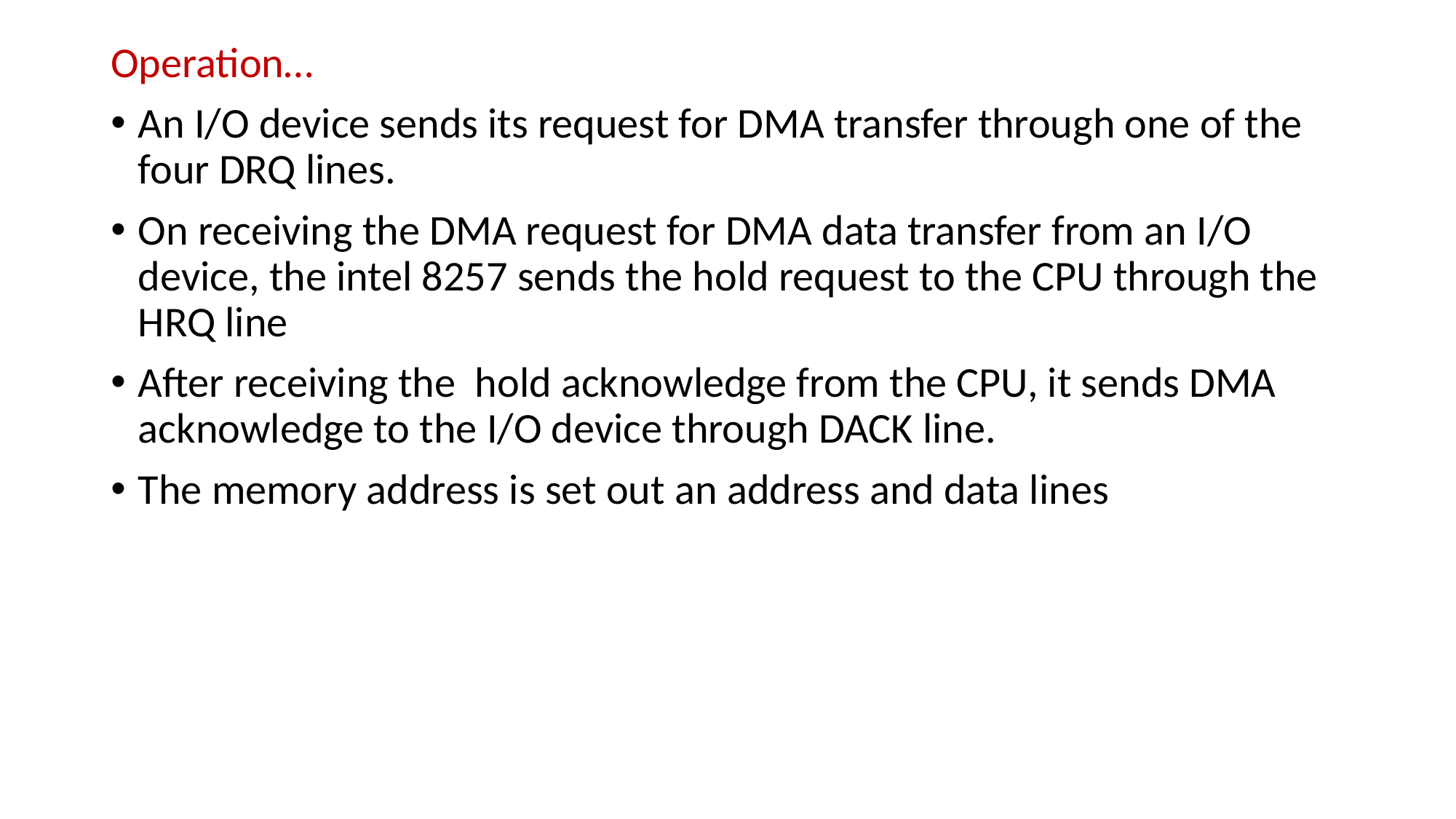

Operation…
An I/O device sends its request for DMA transfer through one of the four DRQ lines.
On receiving the DMA request for DMA data transfer from an I/O device, the intel 8257 sends the hold request to the CPU through the HRQ line
After receiving the  hold acknowledge from the CPU, it sends DMA acknowledge to the I/O device through DACK line.
The memory address is set out an address and data lines